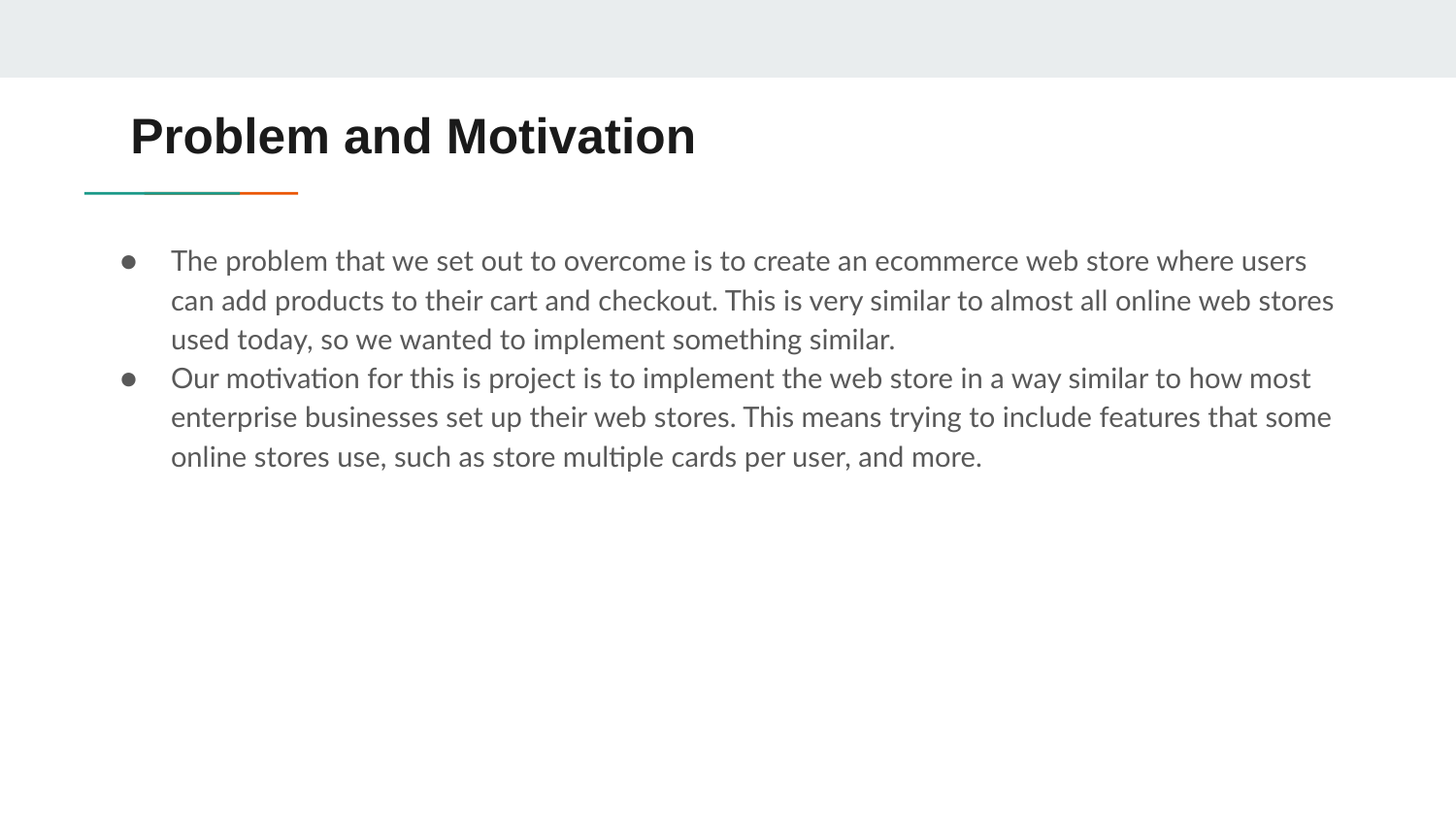

# Problem and Motivation
The problem that we set out to overcome is to create an ecommerce web store where users can add products to their cart and checkout. This is very similar to almost all online web stores used today, so we wanted to implement something similar.
Our motivation for this is project is to implement the web store in a way similar to how most enterprise businesses set up their web stores. This means trying to include features that some online stores use, such as store multiple cards per user, and more.